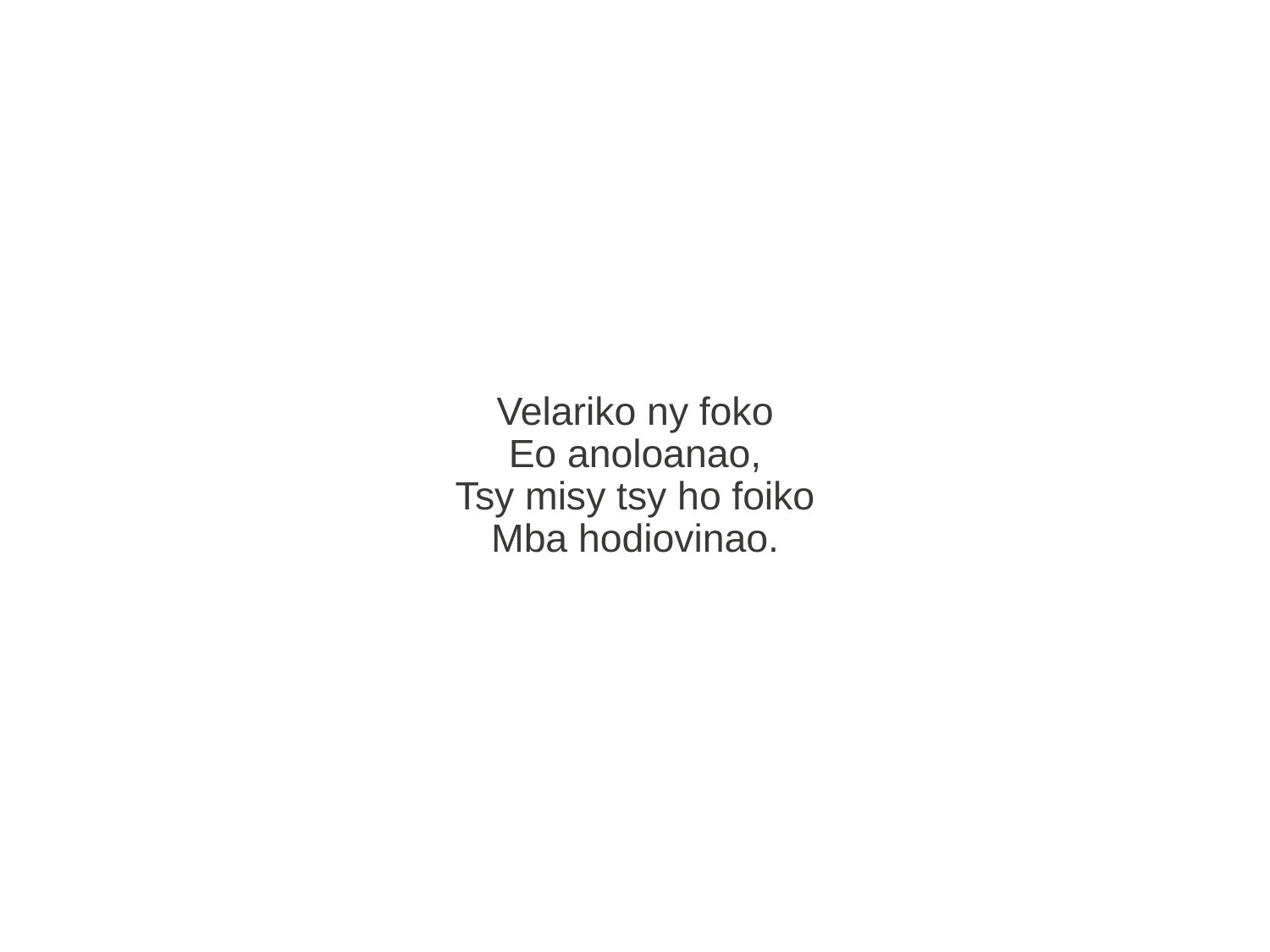

Velariko ny foko
Eo anoloanao,
Tsy misy tsy ho foiko
Mba hodiovinao.